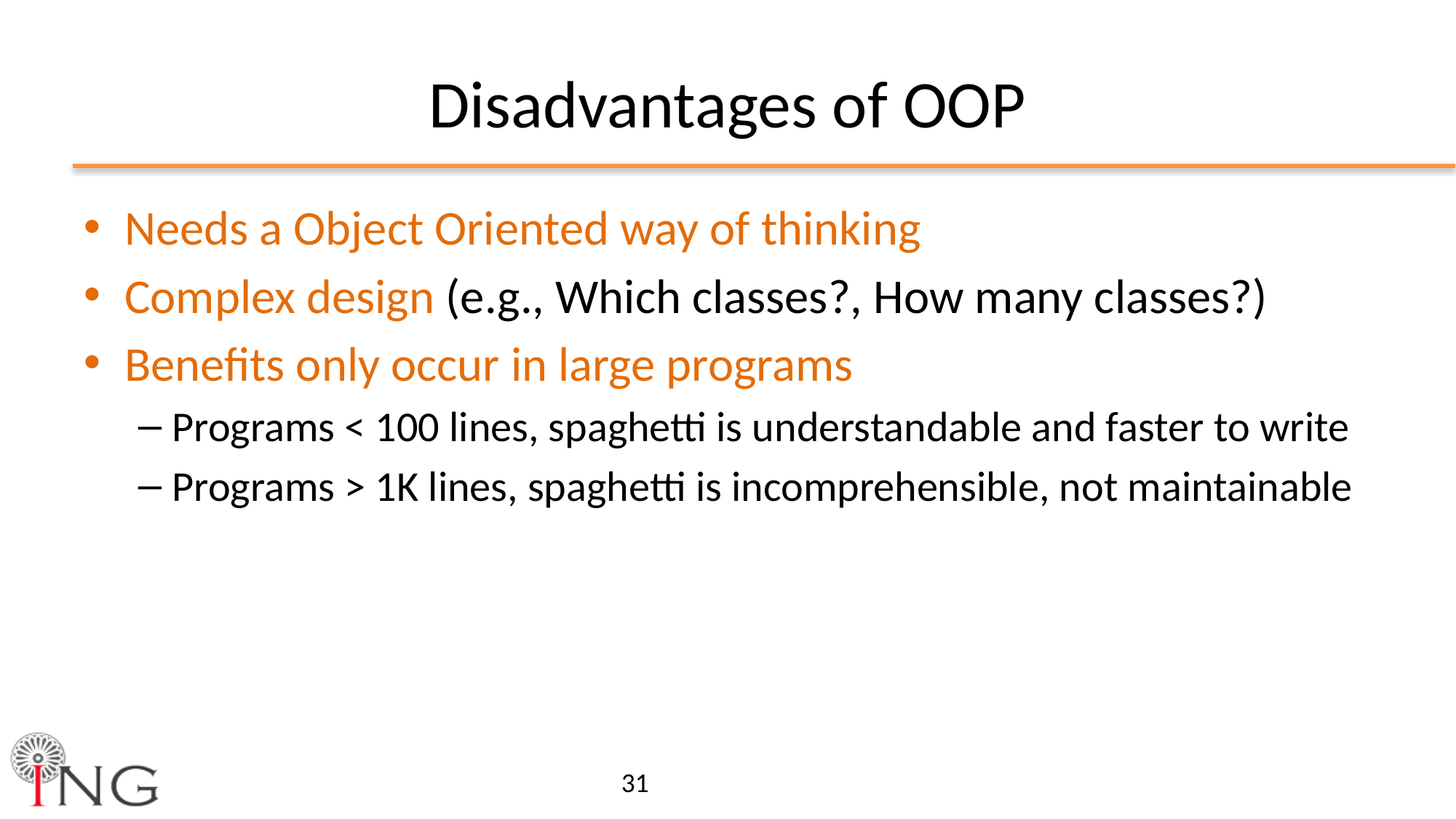

# Disadvantages of OOP
Needs a Object Oriented way of thinking
Complex design (e.g., Which classes?, How many classes?)
Benefits only occur in large programs
Programs < 100 lines, spaghetti is understandable and faster to write
Programs > 1K lines, spaghetti is incomprehensible, not maintainable

31